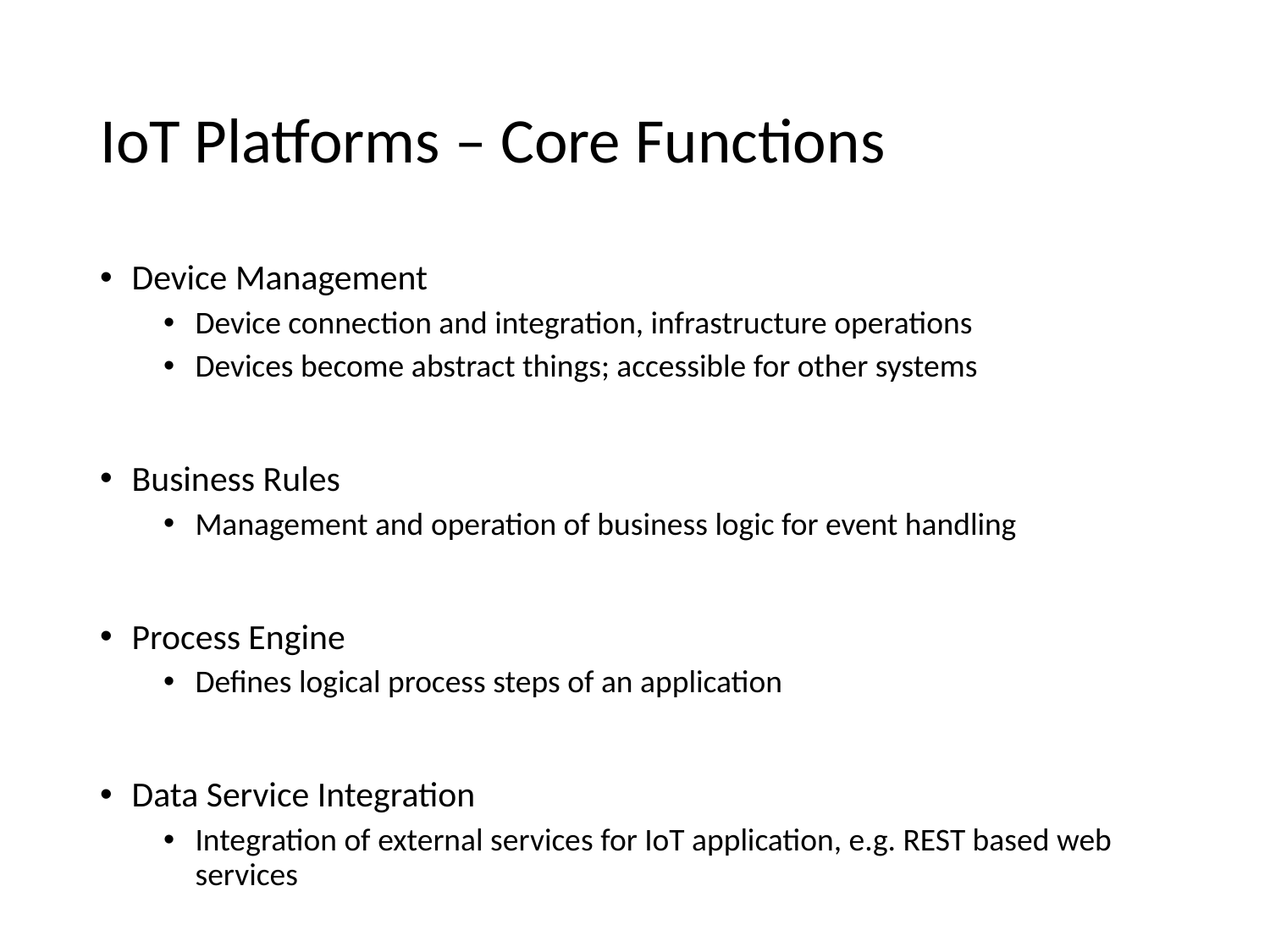

# IoT Platforms – Core Functions
Device Management
Device connection and integration, infrastructure operations
Devices become abstract things; accessible for other systems

Business Rules
Management and operation of business logic for event handling

Process Engine
Defines logical process steps of an application

Data Service Integration
Integration of external services for IoT application, e.g. REST based web services